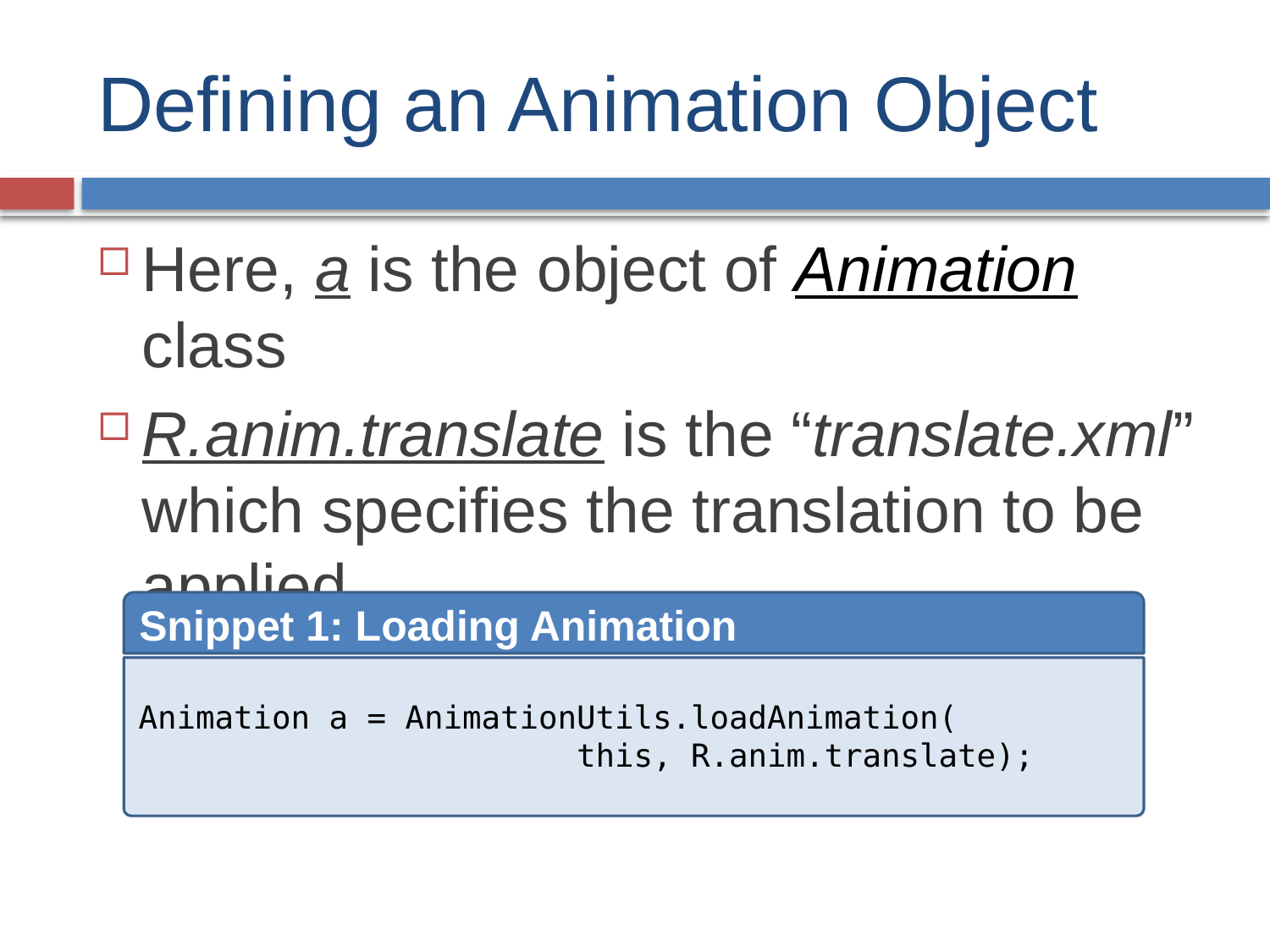

# Defining an Animation Object
Here, a is the object of Animation class
R.anim.translate is the “translate.xml” which specifies the translation to be applied
Snippet 1: Loading Animation
Animation a = AnimationUtils.loadAnimation(
                       this, R.anim.translate);